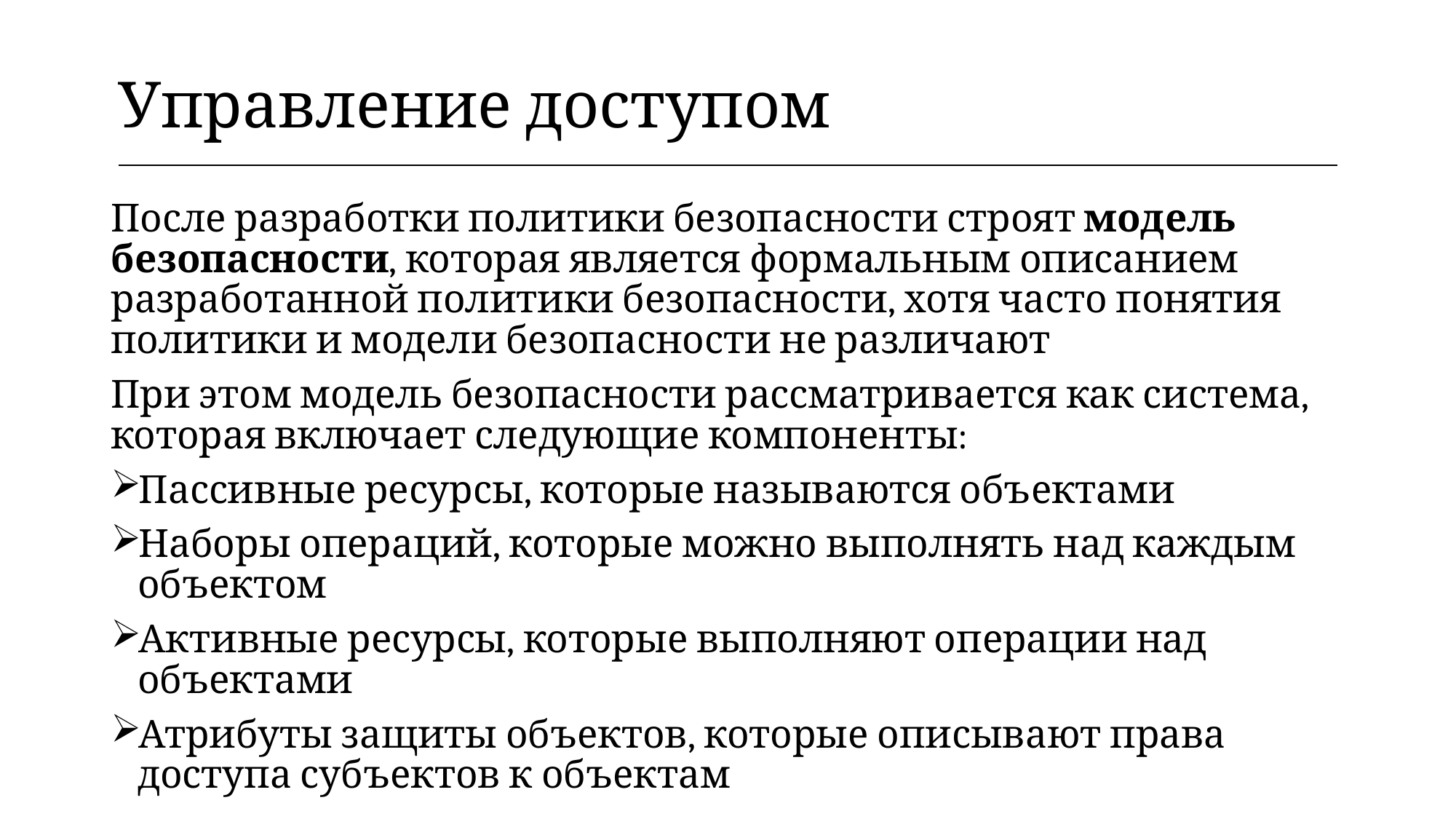

| Управление доступом |
| --- |
После разработки политики безопасности строят модель безопасности, которая является формальным описанием разработанной политики безопасности, хотя часто понятия политики и модели безопасности не различают
При этом модель безопасности рассматривается как система, которая включает следующие компоненты:
Пассивные ресурсы, которые называются объектами
Наборы операций, которые можно выполнять над каждым объектом
Активные ресурсы, которые выполняют операции над объектами
Атрибуты защиты объектов, которые описывают права доступа субъектов к объектам